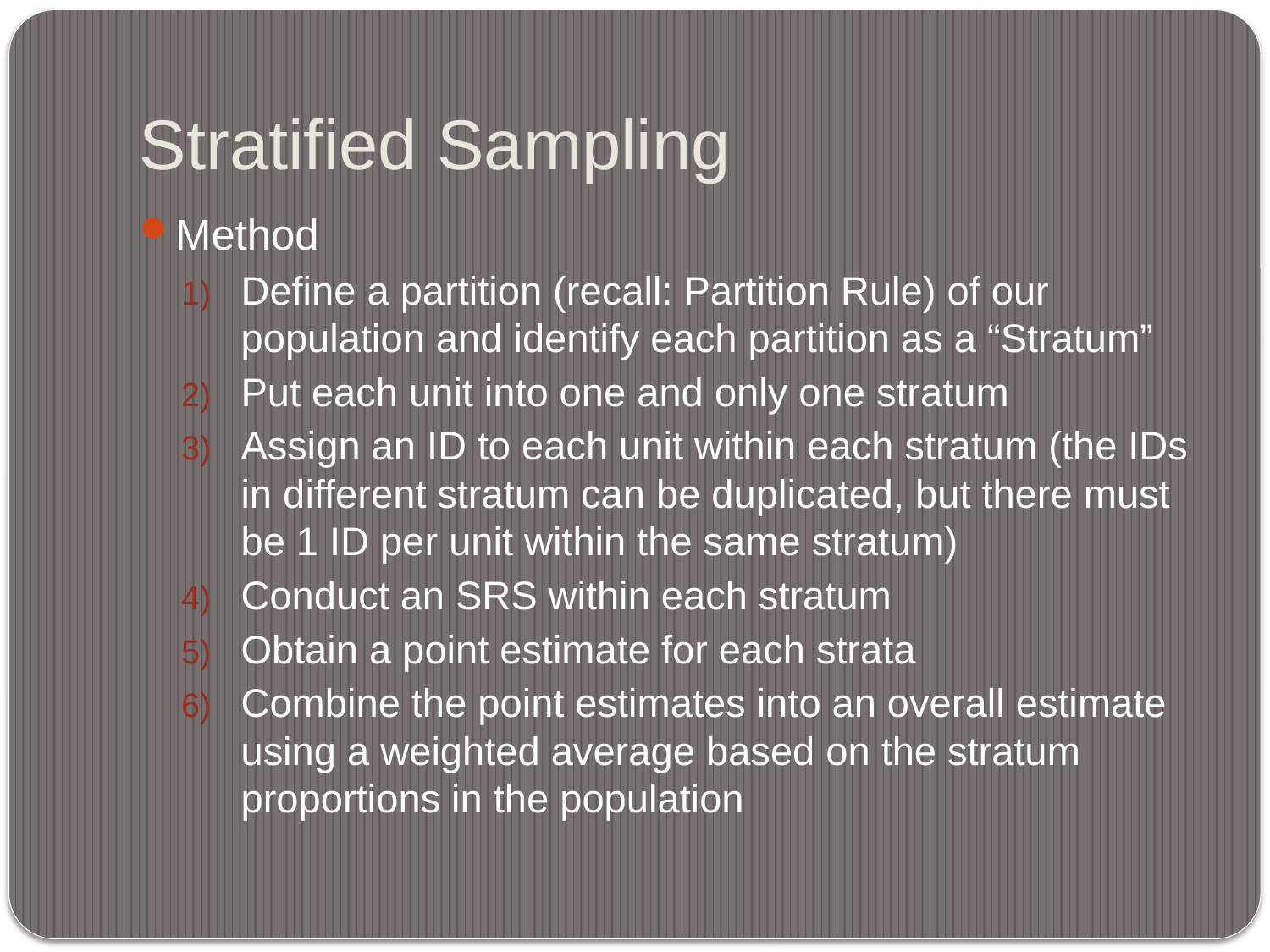

# Stratified Sampling
Method
Define a partition (recall: Partition Rule) of our population and identify each partition as a “Stratum”
Put each unit into one and only one stratum
Assign an ID to each unit within each stratum (the IDs in different stratum can be duplicated, but there must be 1 ID per unit within the same stratum)
Conduct an SRS within each stratum
Obtain a point estimate for each strata
Combine the point estimates into an overall estimate using a weighted average based on the stratum proportions in the population